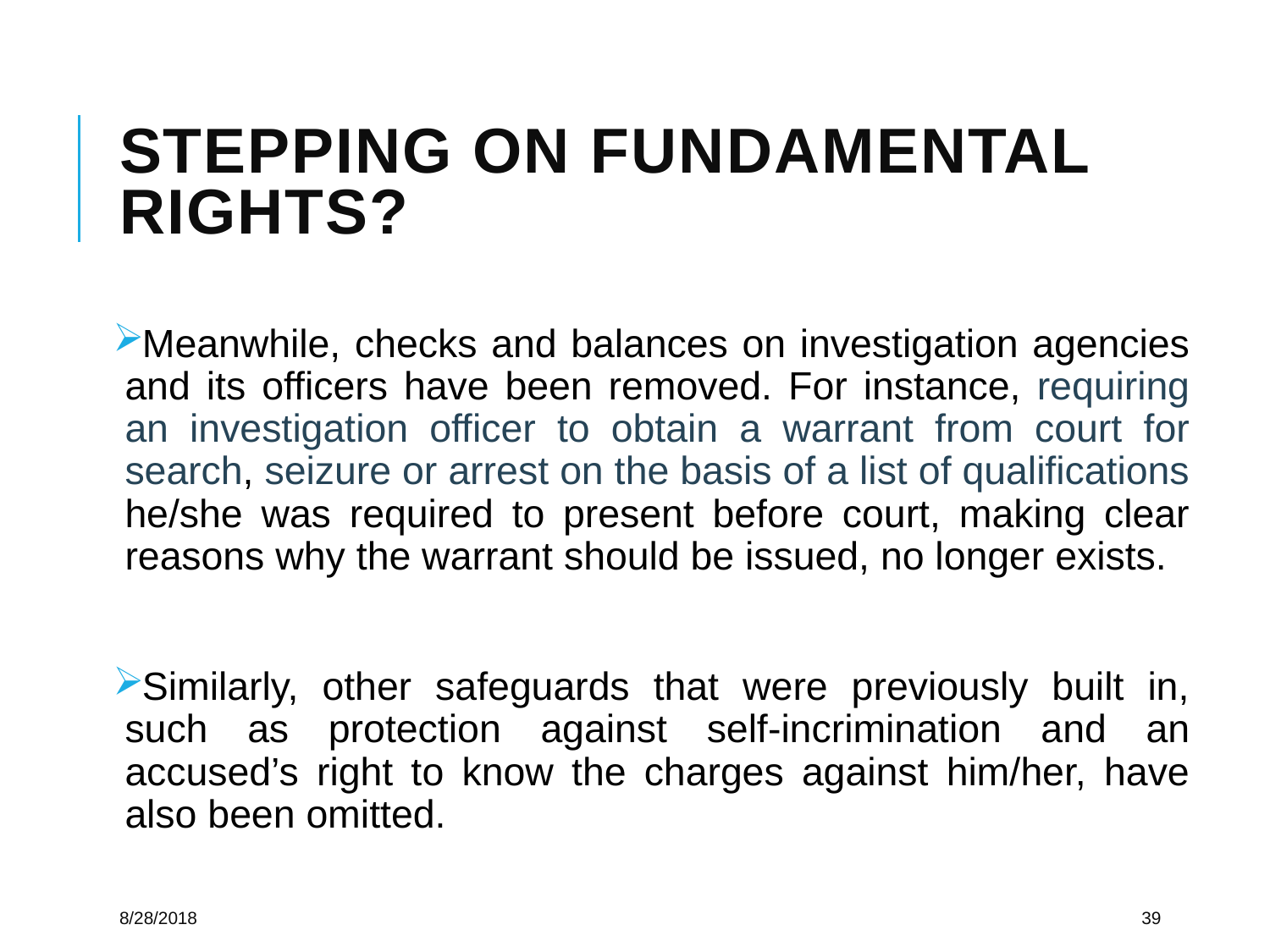

# Stepping on fundamental rights?
Meanwhile, checks and balances on investigation agencies and its officers have been removed. For instance, requiring an investigation officer to obtain a warrant from court for search, seizure or arrest on the basis of a list of qualifications he/she was required to present before court, making clear reasons why the warrant should be issued, no longer exists.

Similarly, other safeguards that were previously built in, such as protection against self-incrimination and an accused’s right to know the charges against him/her, have also been omitted.

8/28/2018
39